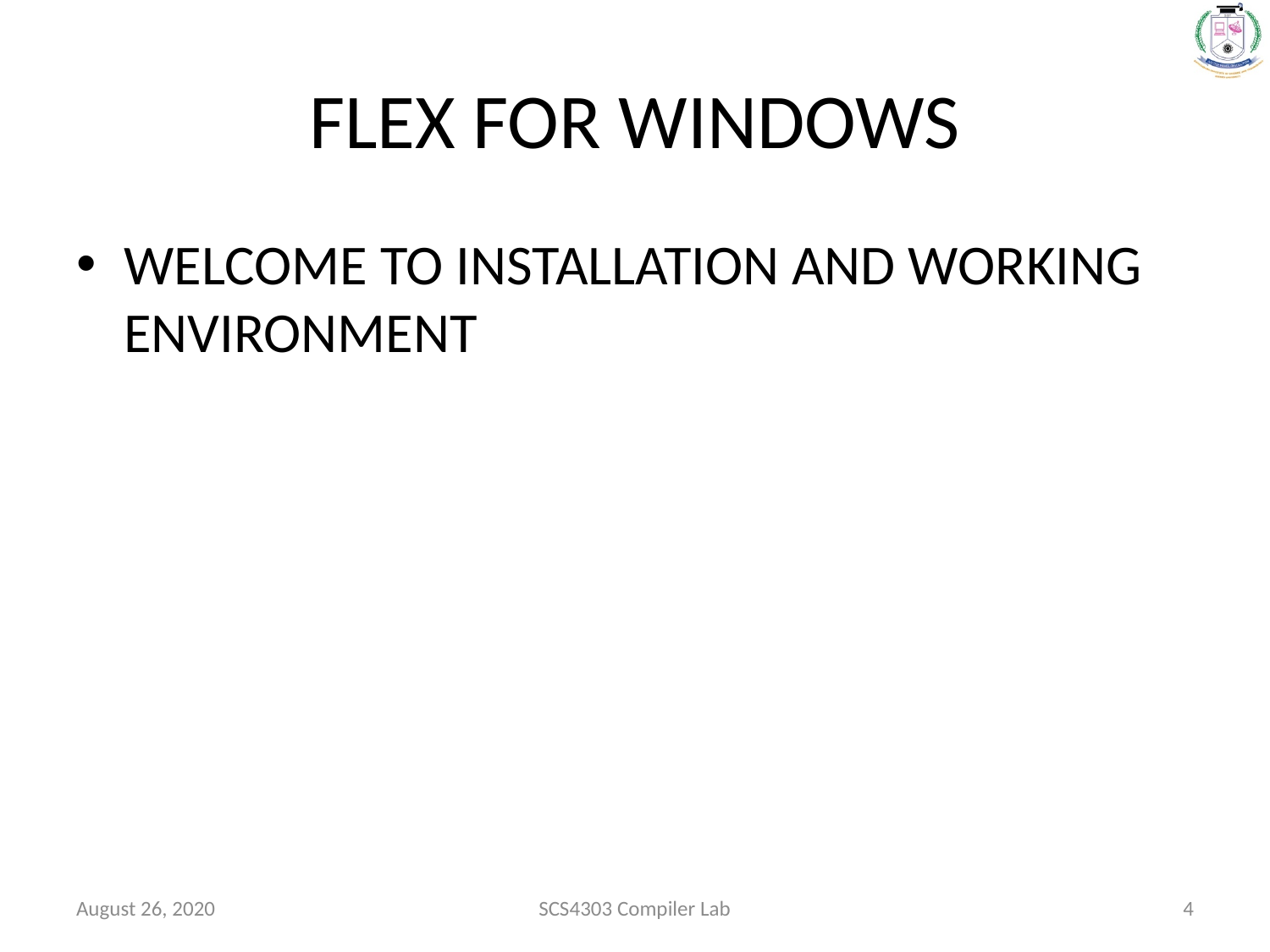

# FLEX FOR WINDOWS
WELCOME TO INSTALLATION AND WORKING ENVIRONMENT
August 26, 2020
SCS4303 Compiler Lab
4